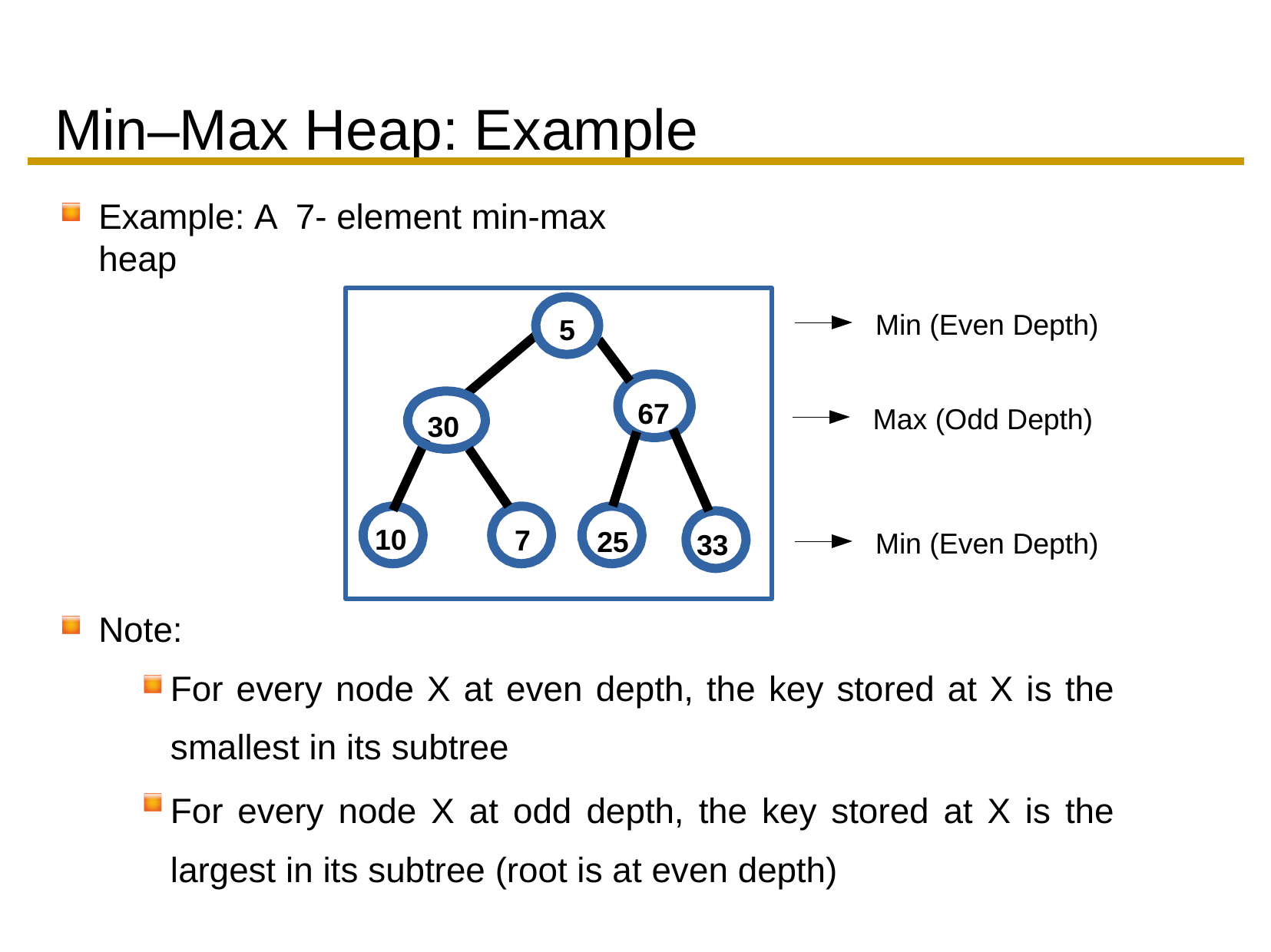

# Min–Max Heap: Example

Example: A	7- element min-max heap

Min (Even Depth)
5

67
Max (Odd Depth)
30

10
7
25
Min (Even Depth)
33

Note:
For every node X at even depth, the key stored at X is the smallest in its subtree
For every node X at odd depth, the key stored at X is the largest in its subtree (root is at even depth)